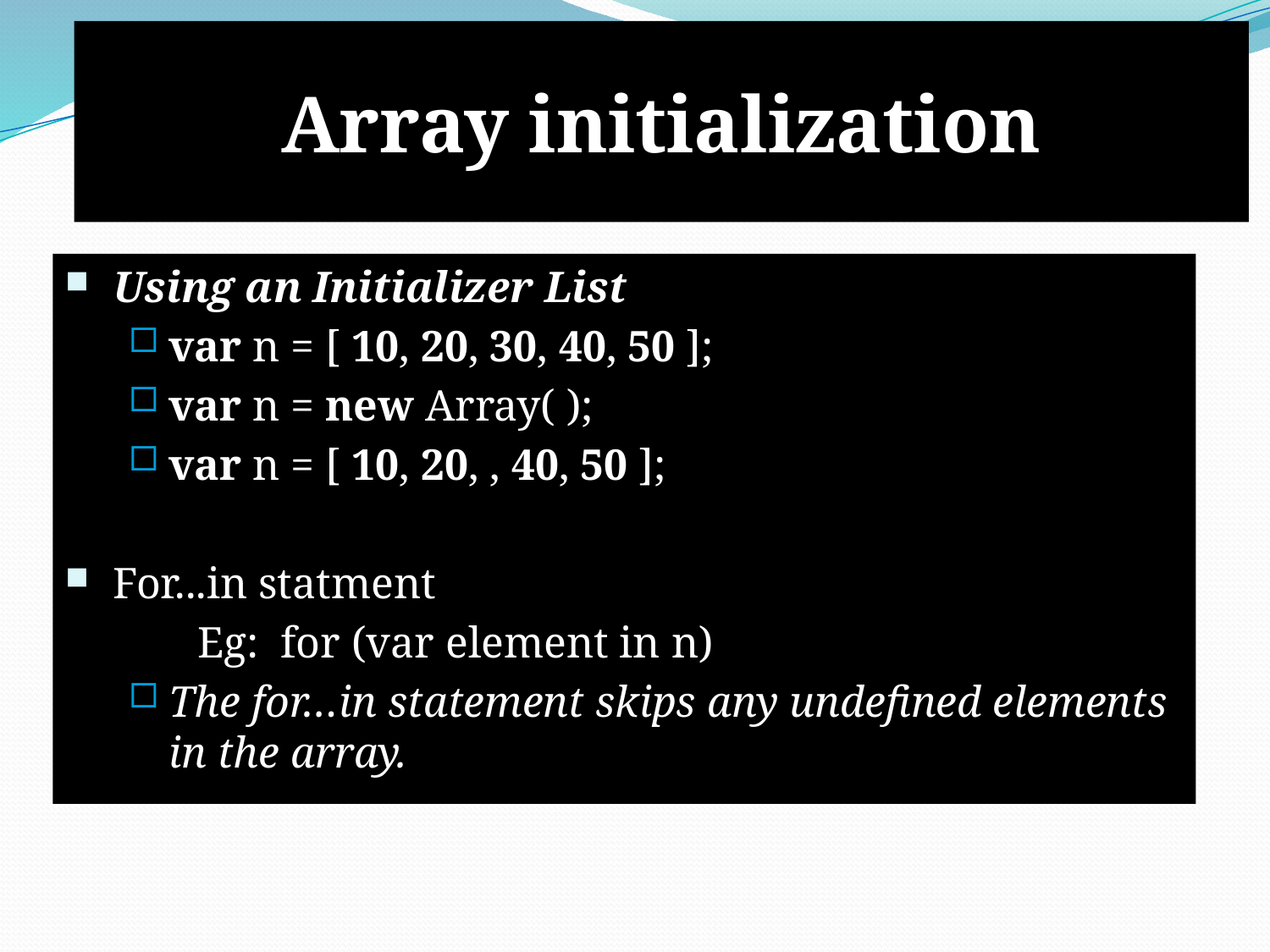

Array initialization
Using an Initializer List
var n = [ 10, 20, 30, 40, 50 ];
var n = new Array( );
var n = [ 10, 20, , 40, 50 ];

For...in statment
            Eg:  for (var element in n)
The for…in statement skips any undefined elements in the array.